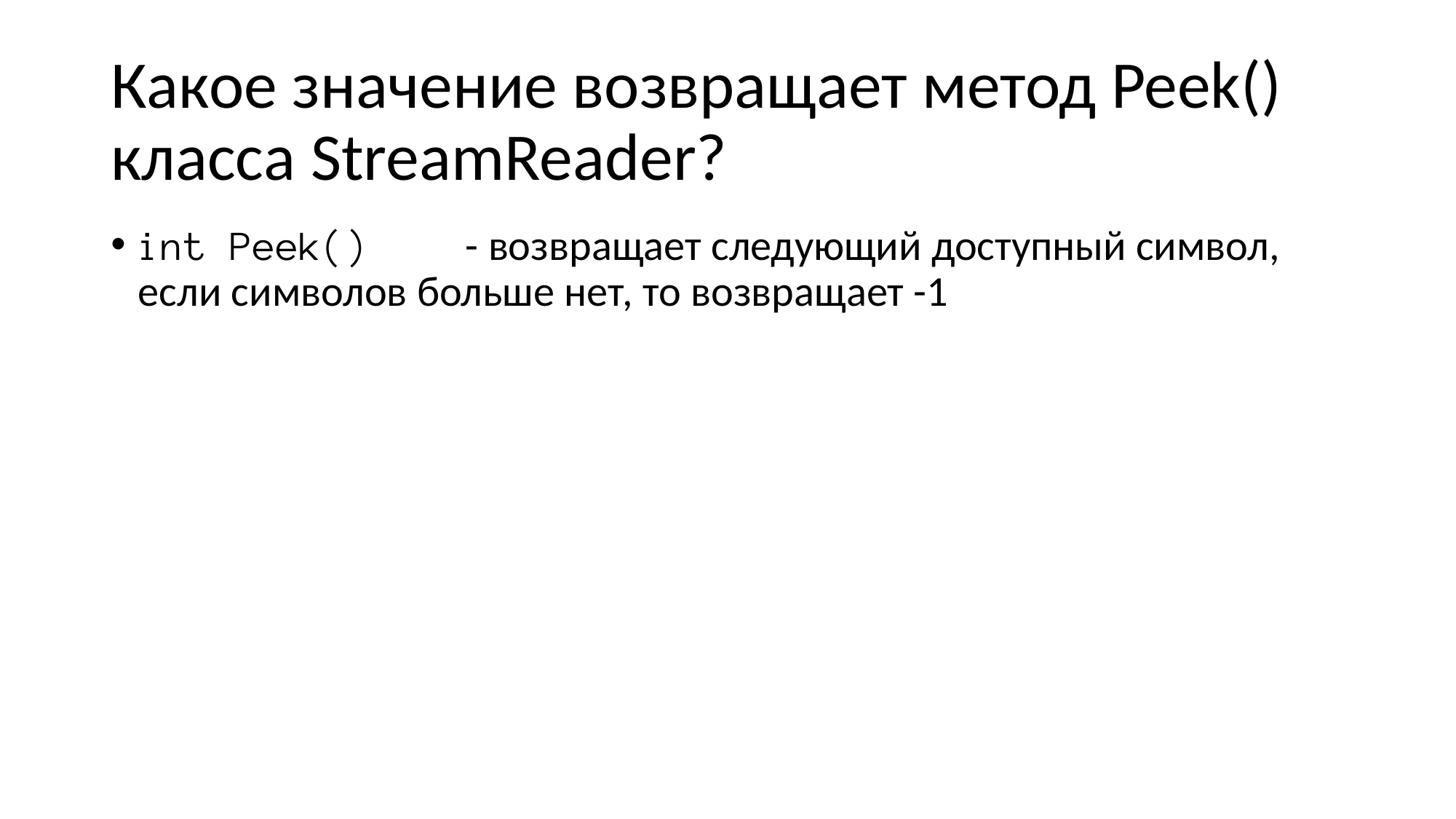

# Какое значение возвращает метод Peek() класса StreamReader?
int Peek()	- возвращает следующий доступный символ, если символов больше нет, то возвращает -1